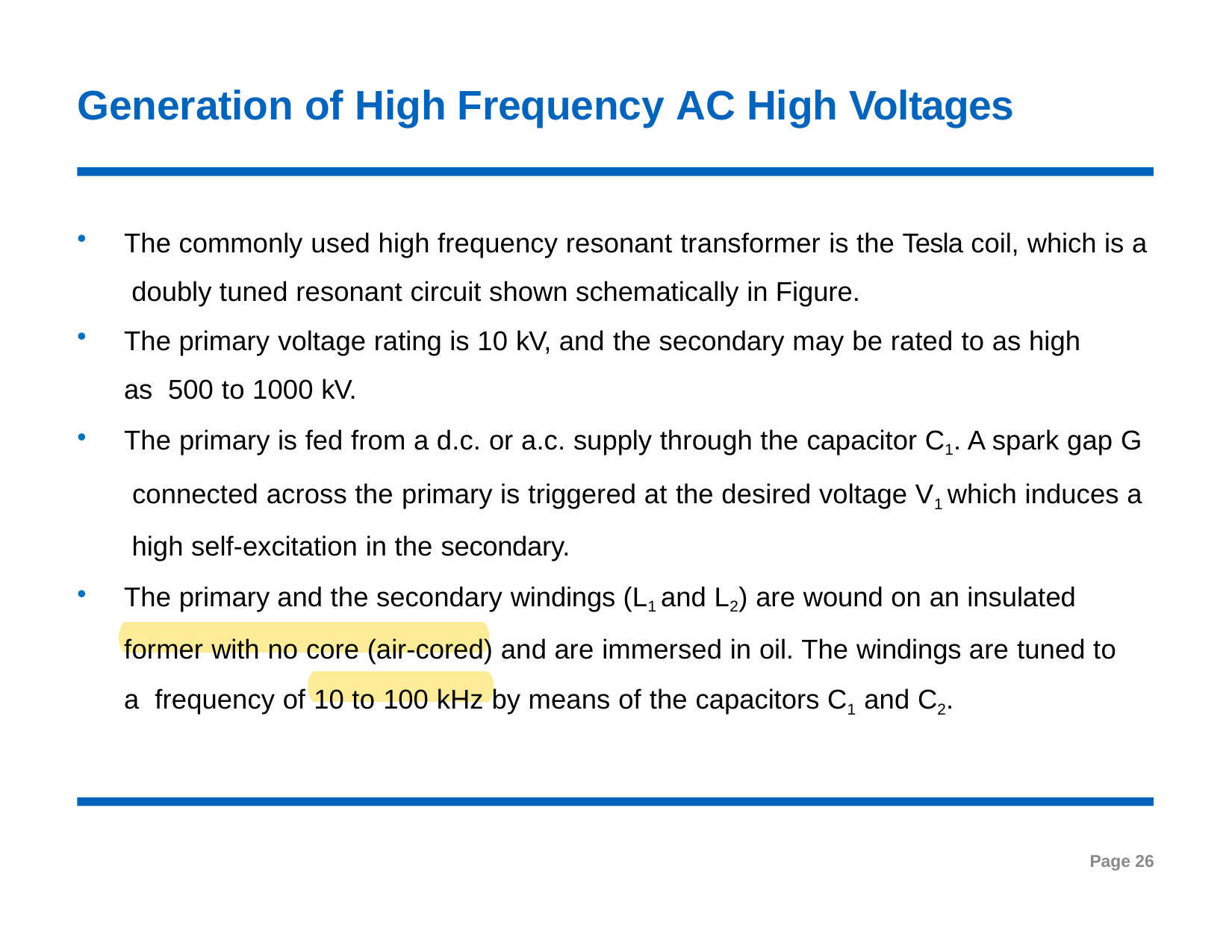

# Generation of High Frequency AC High Voltages

The commonly used high frequency resonant transformer is the Tesla coil, which is a  doubly tuned resonant circuit shown schematically in Figure.
The primary voltage rating is 10 kV, and the secondary may be rated to as high as  500 to 1000 kV.
The primary is fed from a d.c. or a.c. supply through the capacitor C1. A spark gap G  connected across the primary is triggered at the desired voltage V1 which induces a  high self-excitation in the secondary.
The primary and the secondary windings (L1 and L2) are wound on an insulated  former with no core (air-cored) and are immersed in oil. The windings are tuned to a  frequency of 10 to 100 kHz by means of the capacitors C1 and C2.

Page 26